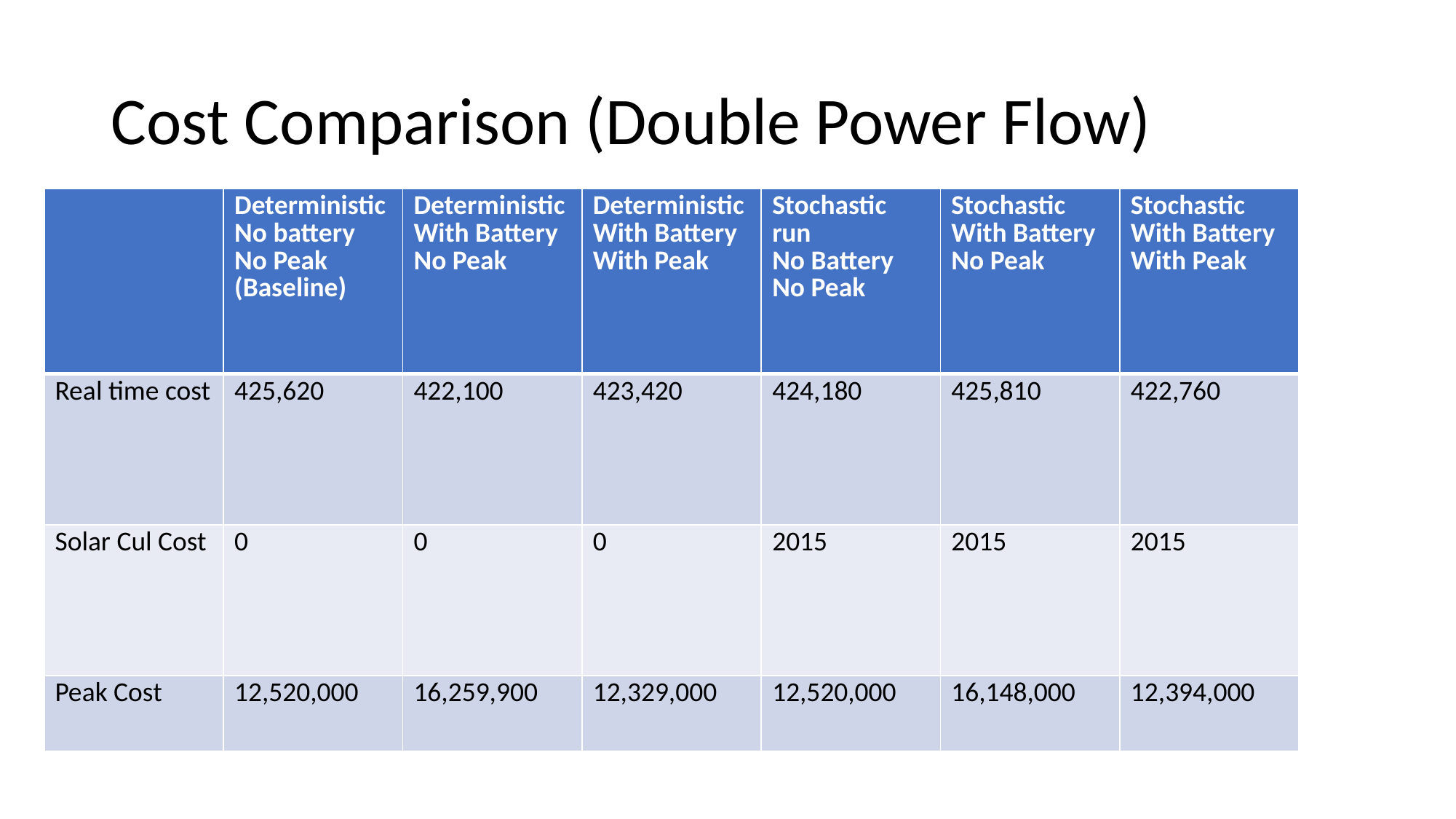

# Cost Comparison (Double Power Flow)
|  | Deterministic No battery No Peak (Baseline) | Deterministic With Battery No Peak | Deterministic With Battery With Peak | Stochastic run No Battery No Peak | Stochastic With Battery No Peak | Stochastic With Battery With Peak |
| --- | --- | --- | --- | --- | --- | --- |
| Real time cost | 425,620 | 422,100 | 423,420 | 424,180 | 425,810 | 422,760 |
| Solar Cul Cost | 0 | 0 | 0 | 2015 | 2015 | 2015 |
| Peak Cost | 12,520,000 | 16,259,900 | 12,329,000 | 12,520,000 | 16,148,000 | 12,394,000 |